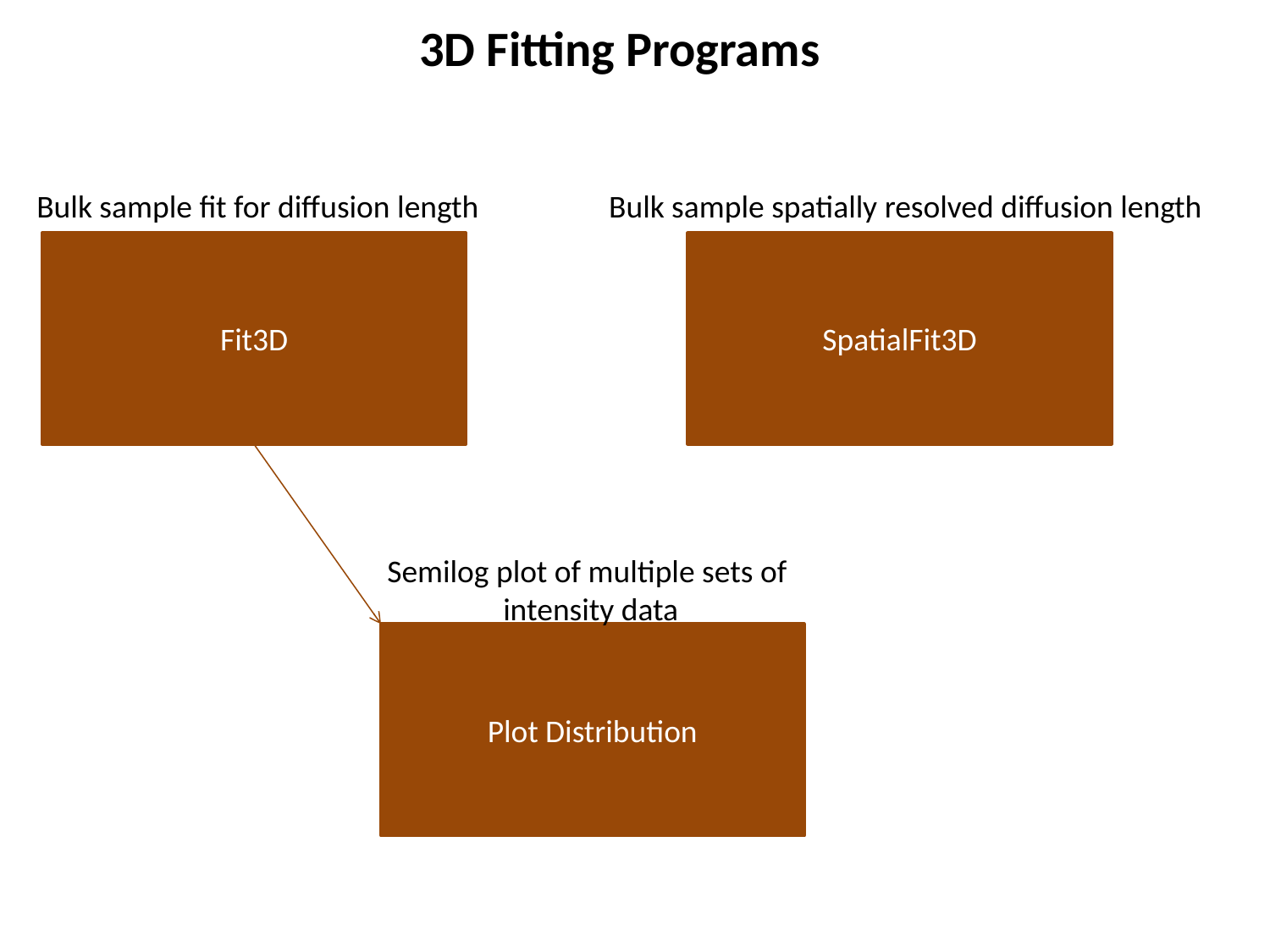

3D Fitting Programs
Bulk sample fit for diffusion length
Bulk sample spatially resolved diffusion length
Fit3D
SpatialFit3D
Semilog plot of multiple sets of
 intensity data
Plot Distribution